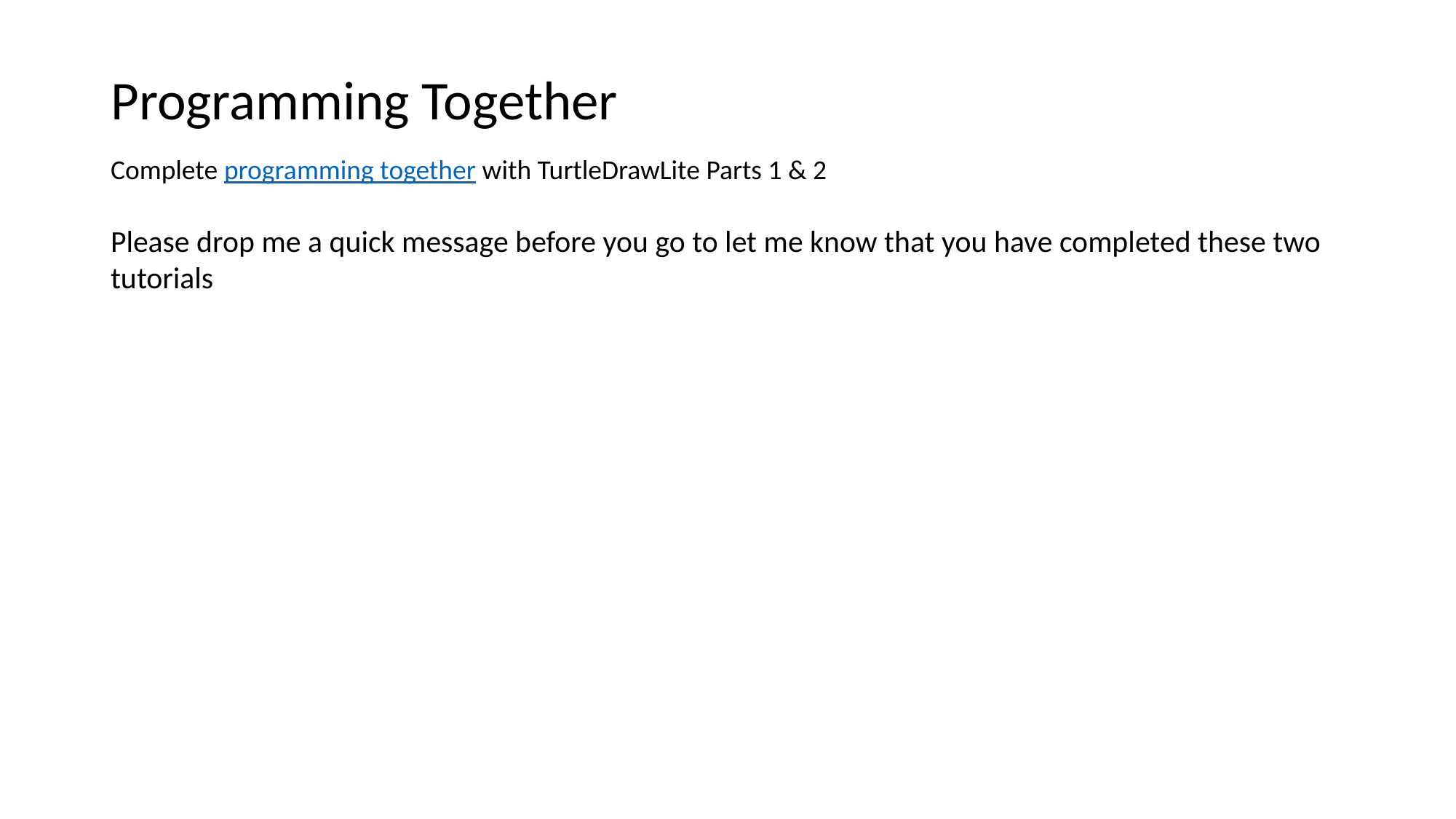

# Programming Together
Complete programming together with TurtleDrawLite Parts 1 & 2

Please drop me a quick message before you go to let me know that you have completed these two tutorials